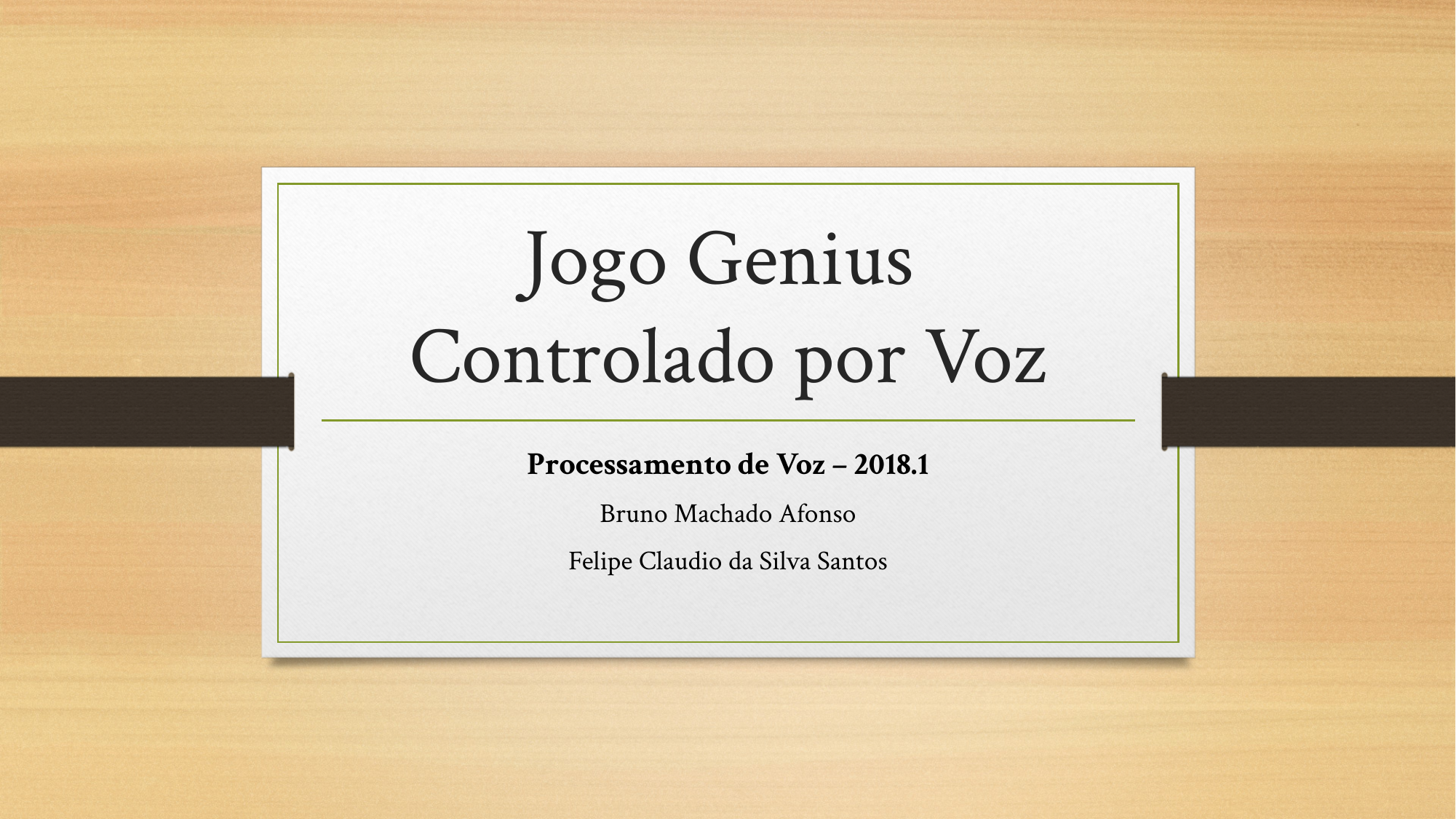

# Jogo Genius Controlado por Voz
Processamento de Voz – 2018.1
Bruno Machado Afonso
Felipe Claudio da Silva Santos